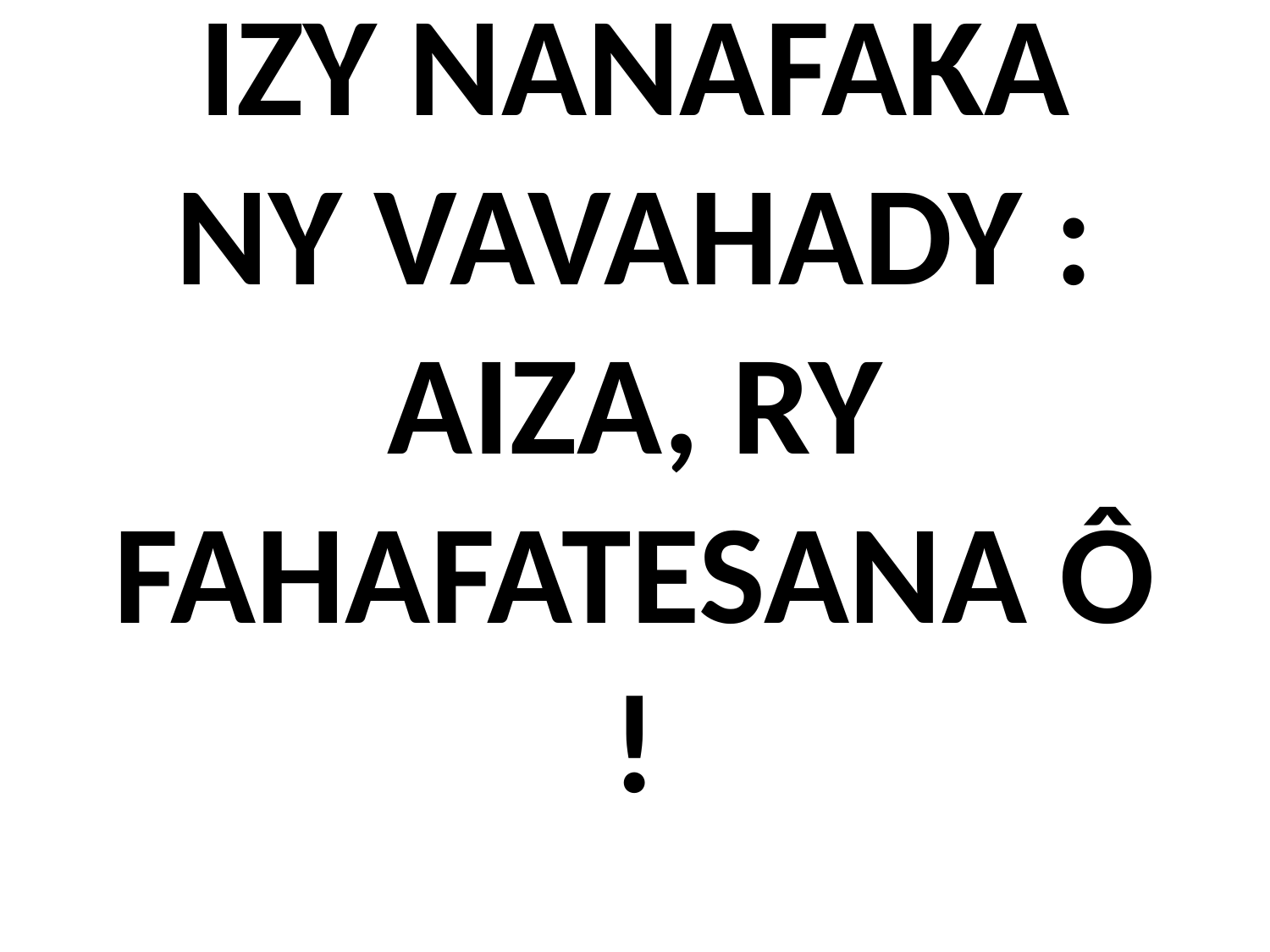

# IZY NANAFAKA NY VAVAHADY : AIZA, RY FAHAFATESANA Ô !